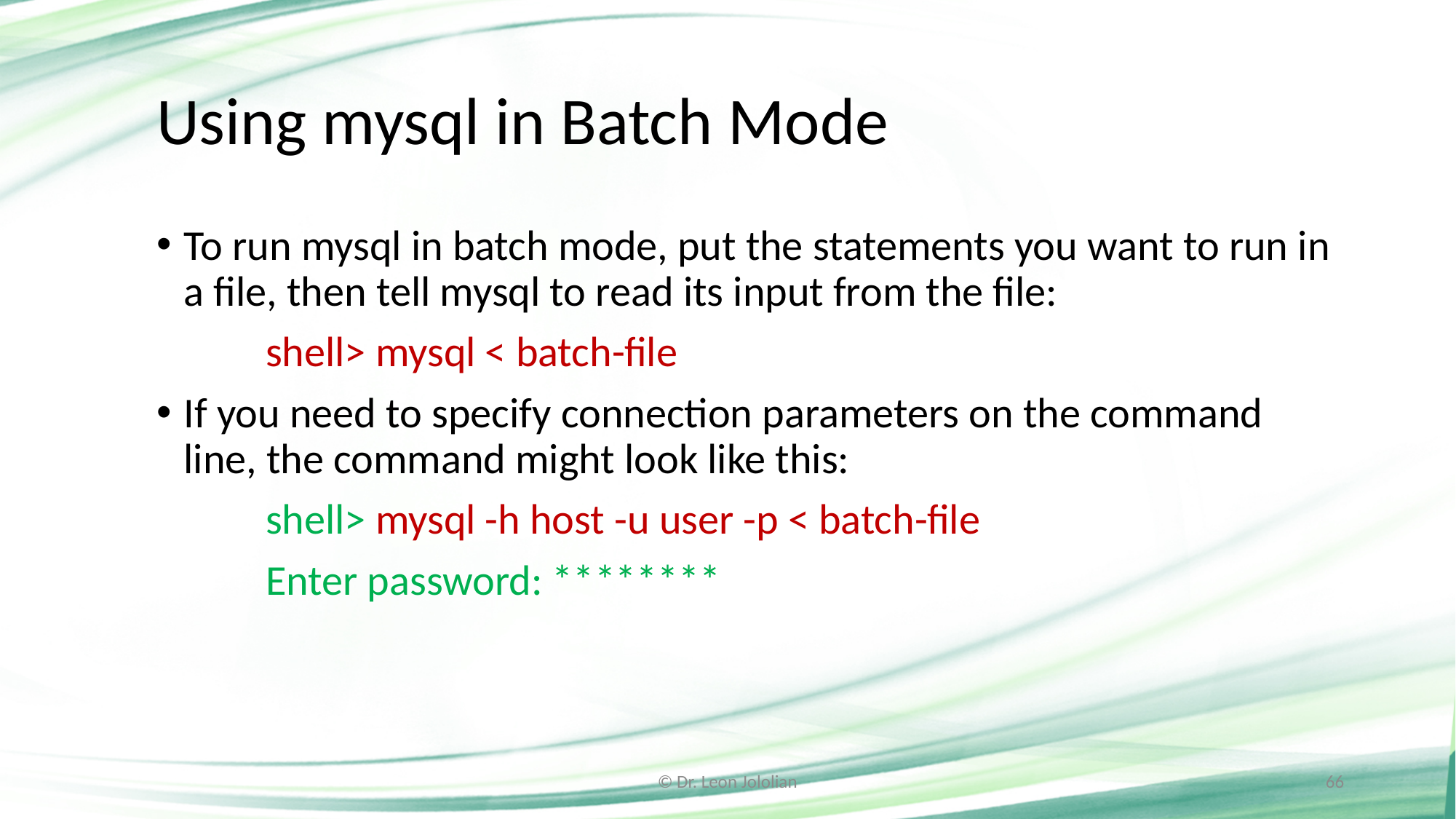

# Using mysql in Batch Mode
To run mysql in batch mode, put the statements you want to run in a file, then tell mysql to read its input from the file:
	shell> mysql < batch-file
If you need to specify connection parameters on the command line, the command might look like this:
	shell> mysql -h host -u user -p < batch-file
	Enter password: ********
© Dr. Leon Jololian
66